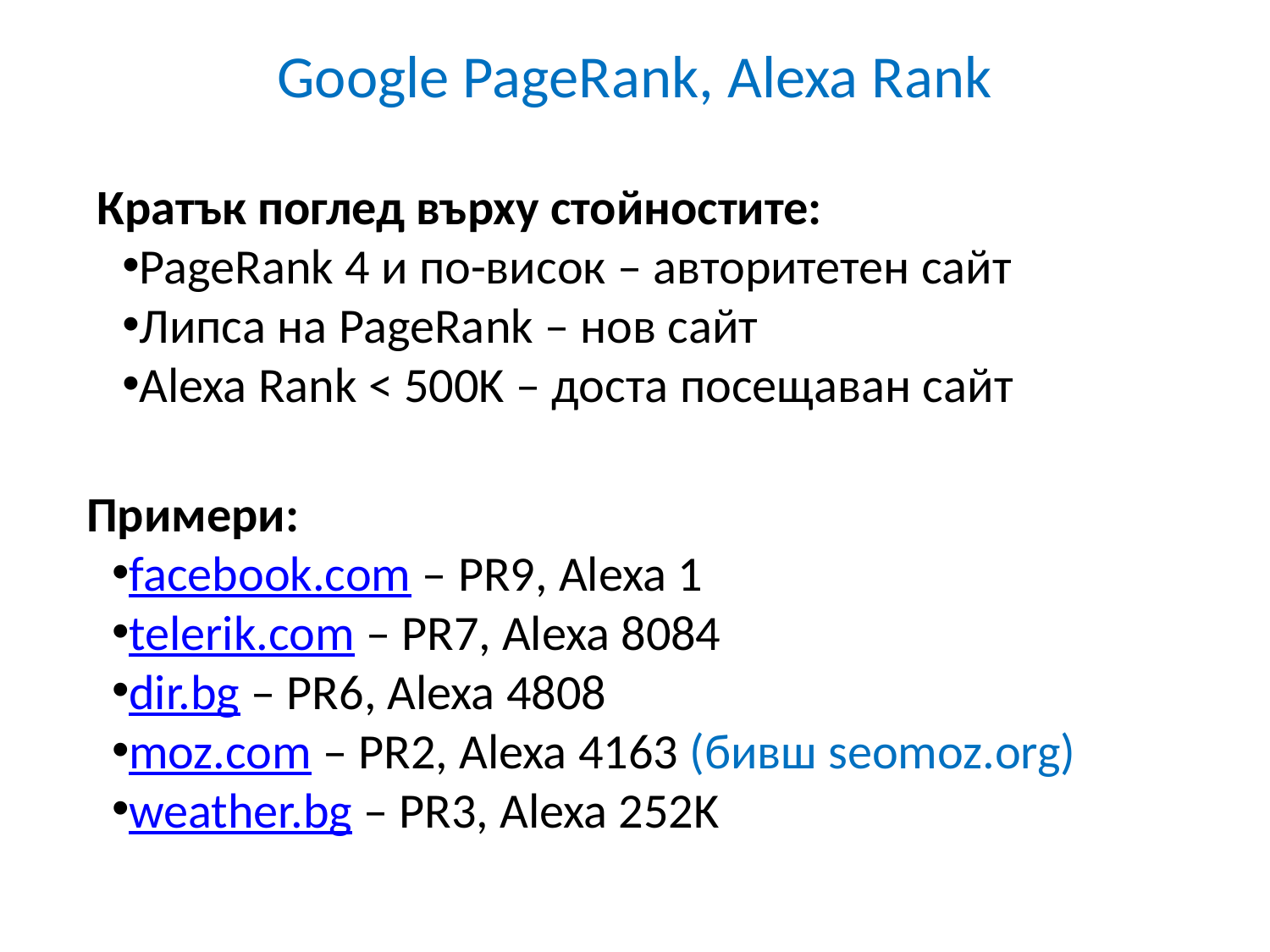

Google PageRank, Alexa Rank
Кратък поглед върху стойностите:
PageRank 4 и по-висок – авторитетен сайт
Липса на PageRank – нов сайт
Alexa Rank < 500K – доста посещаван сайт

Примери:
facebook.com – PR9, Alexa 1
telerik.com – PR7, Alexa 8084
dir.bg – PR6, Alexa 4808
moz.com – PR2, Alexa 4163 (бивш seomoz.org)
weather.bg – PR3, Alexa 252K